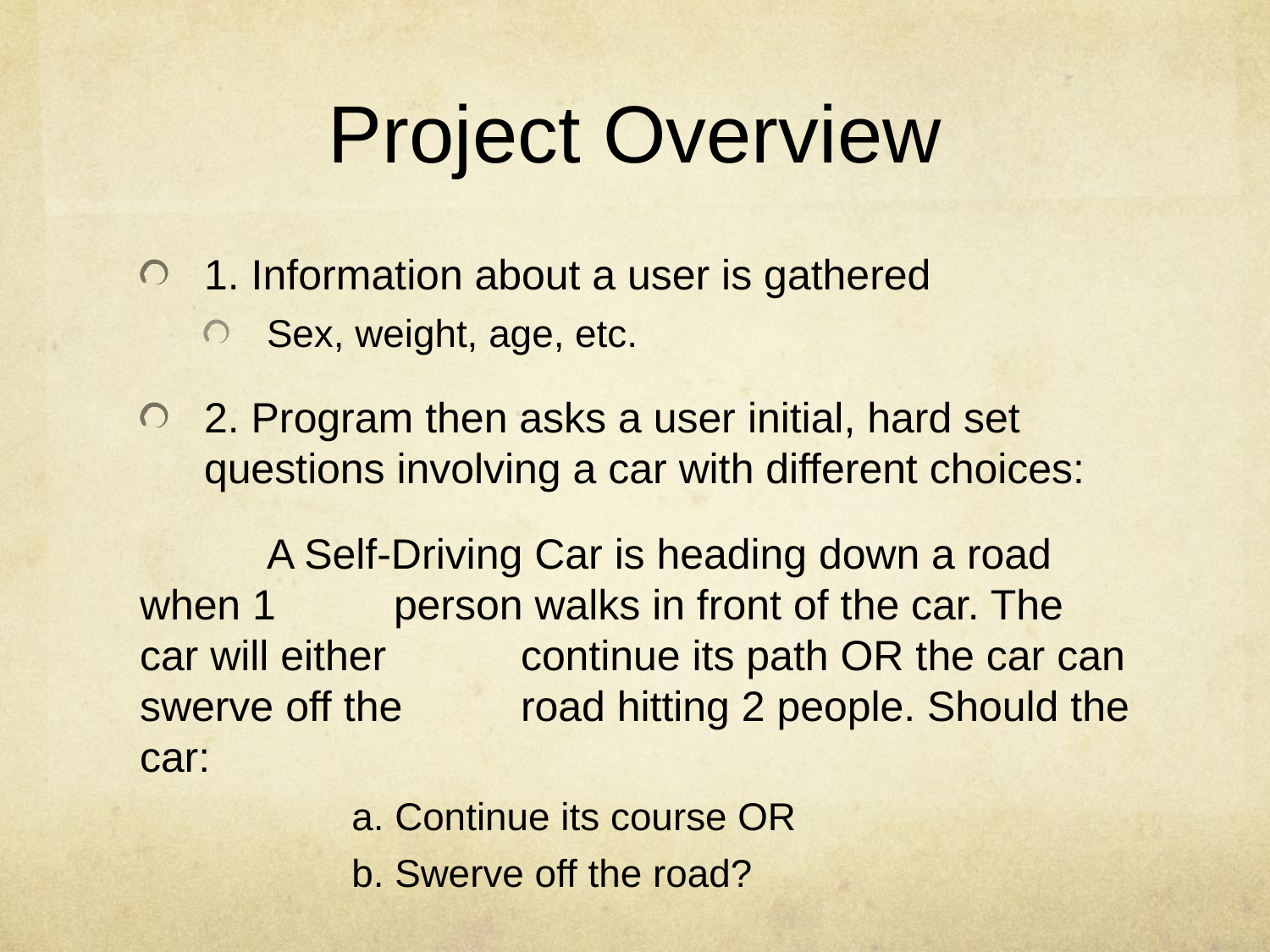

# Project Overview
1. Information about a user is gathered
Sex, weight, age, etc.
2. Program then asks a user initial, hard set questions involving a car with different choices:
	A Self-Driving Car is heading down a road when 1 	person walks in front of the car. The car will either 	continue its path OR the car can swerve off the 	road hitting 2 people. Should the car:
	  a. Continue its course OR
	  b. Swerve off the road?